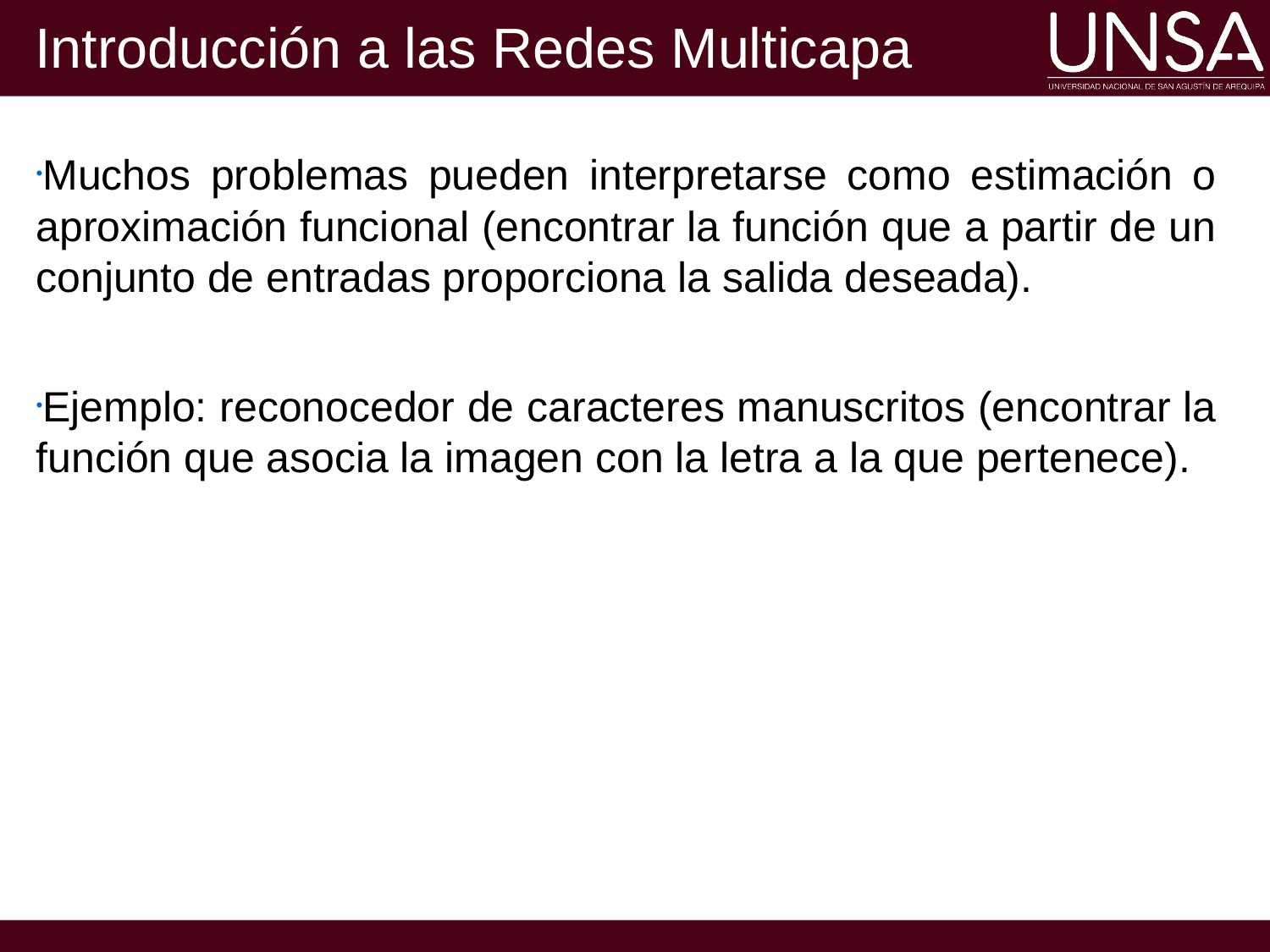

# Introducción a las Redes Multicapa
Muchos problemas pueden interpretarse como estimación o aproximación funcional (encontrar la función que a partir de un conjunto de entradas proporciona la salida deseada).

Ejemplo: reconocedor de caracteres manuscritos (encontrar la función que asocia la imagen con la letra a la que pertenece).